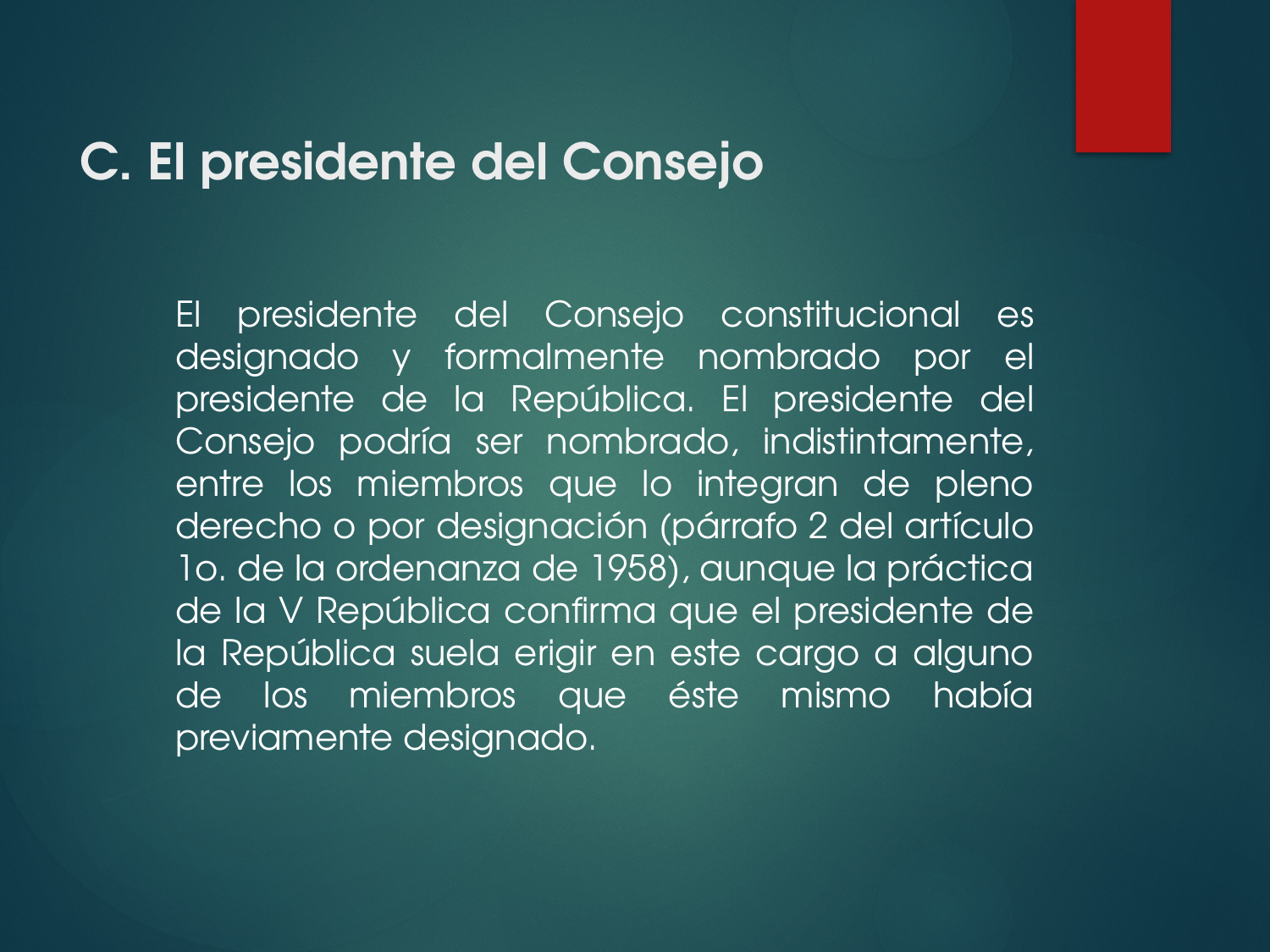

# C. El presidente del Consejo
	El presidente del Consejo constitucional es designado y formalmente nombrado por el presidente de la República. El presidente del Consejo podría ser nombrado, indistintamente, entre los miembros que lo integran de pleno derecho o por designación (párrafo 2 del artículo 1o. de la ordenanza de 1958), aunque la práctica de la V República confirma que el presidente de la República suela erigir en este cargo a alguno de los miembros que éste mismo había previamente designado.